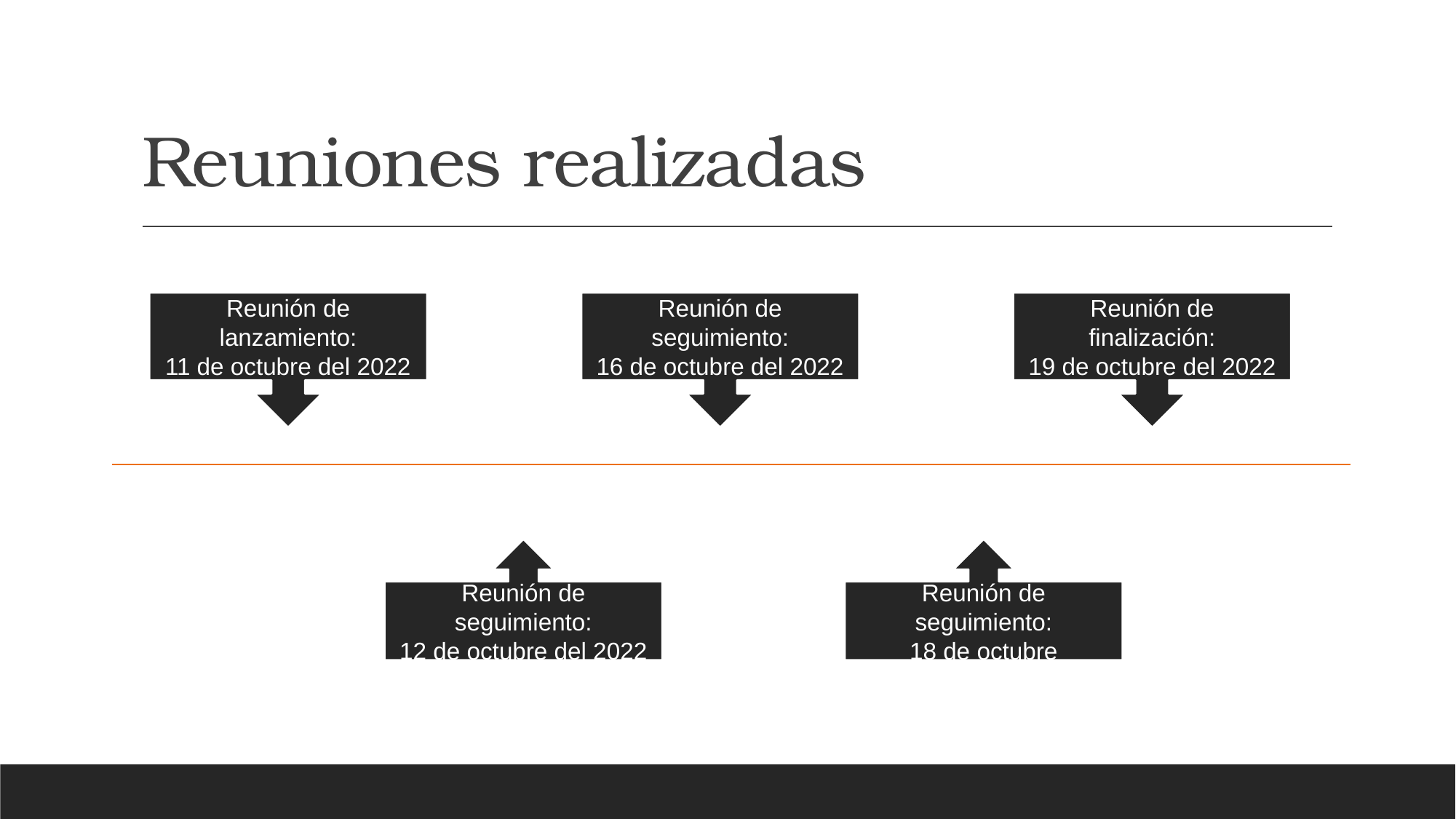

# Reuniones realizadas
Reunión de lanzamiento:
11 de octubre del 2022
Reunión de seguimiento:
16 de octubre del 2022
Reunión de finalización:
19 de octubre del 2022
Reunión de seguimiento:
12 de octubre del 2022
Reunión de seguimiento:
18 de octubre